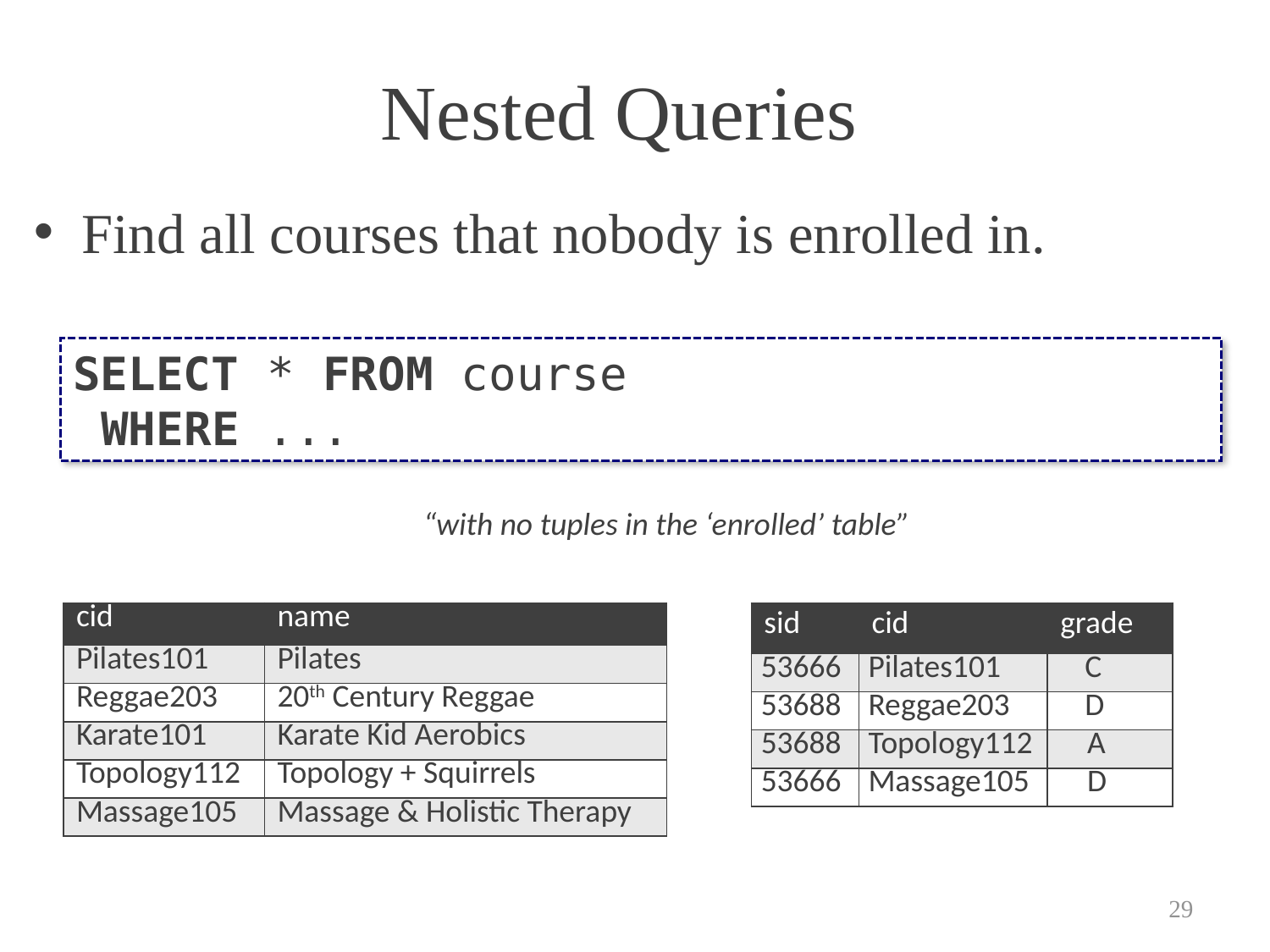

# Nested Queries
Find all courses that nobody is enrolled in.
SELECT * FROM course
 WHERE ...
“with no tuples in the ‘enrolled’ table”
| cid | name |
| --- | --- |
| Pilates101 | Pilates |
| Reggae203 | 20th Century Reggae |
| Karate101 | Karate Kid Aerobics |
| Topology112 | Topology + Squirrels |
| Massage105 | Massage & Holistic Therapy |
| sid | cid | grade |
| --- | --- | --- |
| 53666 | Pilates101 | C |
| 53688 | Reggae203 | D |
| 53688 | Topology112 | A |
| 53666 | Massage105 | D |

29